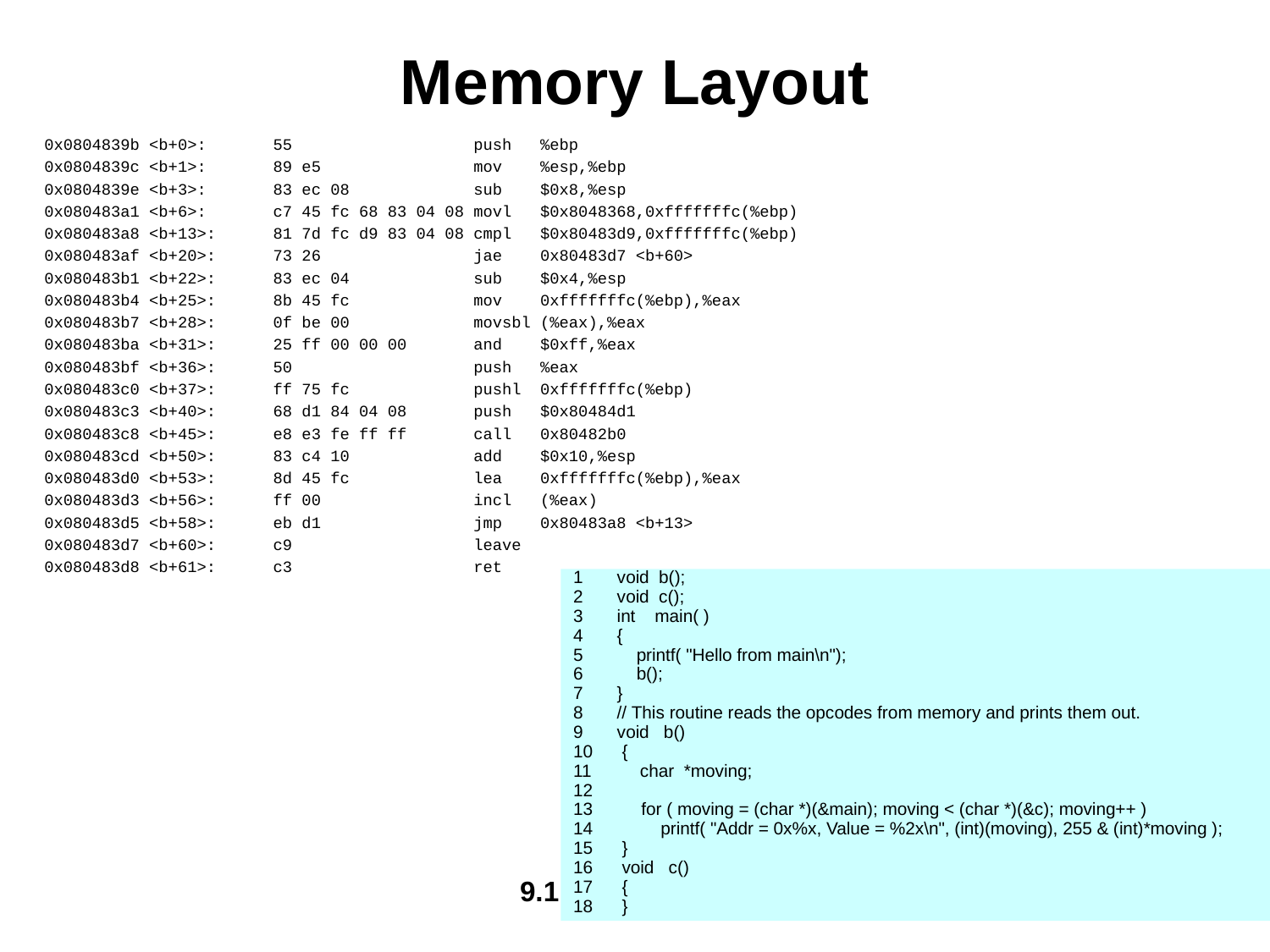

# Memory Layout

0x0804839b <b+0>:       55                   push   %ebp
0x0804839c <b+1>:       89 e5                mov    %esp,%ebp
0x0804839e <b+3>:       83 ec 08             sub    $0x8,%esp
0x080483a1 <b+6>:       c7 45 fc 68 83 04 08 movl   $0x8048368,0xfffffffc(%ebp)
0x080483a8 <b+13>:      81 7d fc d9 83 04 08 cmpl   $0x80483d9,0xfffffffc(%ebp)
0x080483af <b+20>:      73 26                jae    0x80483d7 <b+60>
0x080483b1 <b+22>:      83 ec 04             sub    $0x4,%esp
0x080483b4 <b+25>:      8b 45 fc             mov    0xfffffffc(%ebp),%eax
0x080483b7 <b+28>:      0f be 00             movsbl (%eax),%eax
0x080483ba <b+31>:      25 ff 00 00 00       and    $0xff,%eax
0x080483bf <b+36>:      50                   push   %eax
0x080483c0 <b+37>:      ff 75 fc             pushl  0xfffffffc(%ebp)
0x080483c3 <b+40>:      68 d1 84 04 08       push   $0x80484d1
0x080483c8 <b+45>:      e8 e3 fe ff ff       call   0x80482b0
0x080483cd <b+50>:      83 c4 10             add    $0x10,%esp
0x080483d0 <b+53>:      8d 45 fc             lea    0xfffffffc(%ebp),%eax
0x080483d3 <b+56>:      ff 00                incl   (%eax)
0x080483d5 <b+58>:      eb d1                jmp    0x80483a8 <b+13>
0x080483d7 <b+60>:      c9                   leave
0x080483d8 <b+61>:      c3                   ret
1       void  b();
2       void  c();
3       int    main( )
4       {
5           printf( "Hello from main\n");
6           b();
7       }
8       // This routine reads the opcodes from memory and prints them out.
9       void   b()
10      {
11          char  *moving;
12
13          for ( moving = (char *)(&main); moving < (char *)(&c); moving++ )
14              printf( "Addr = 0x%x, Value = %2x\n", (int)(moving), 255 & (int)*moving );
15      }
16      void   c()
17      {
18      }
9.1: Intel Memory
8